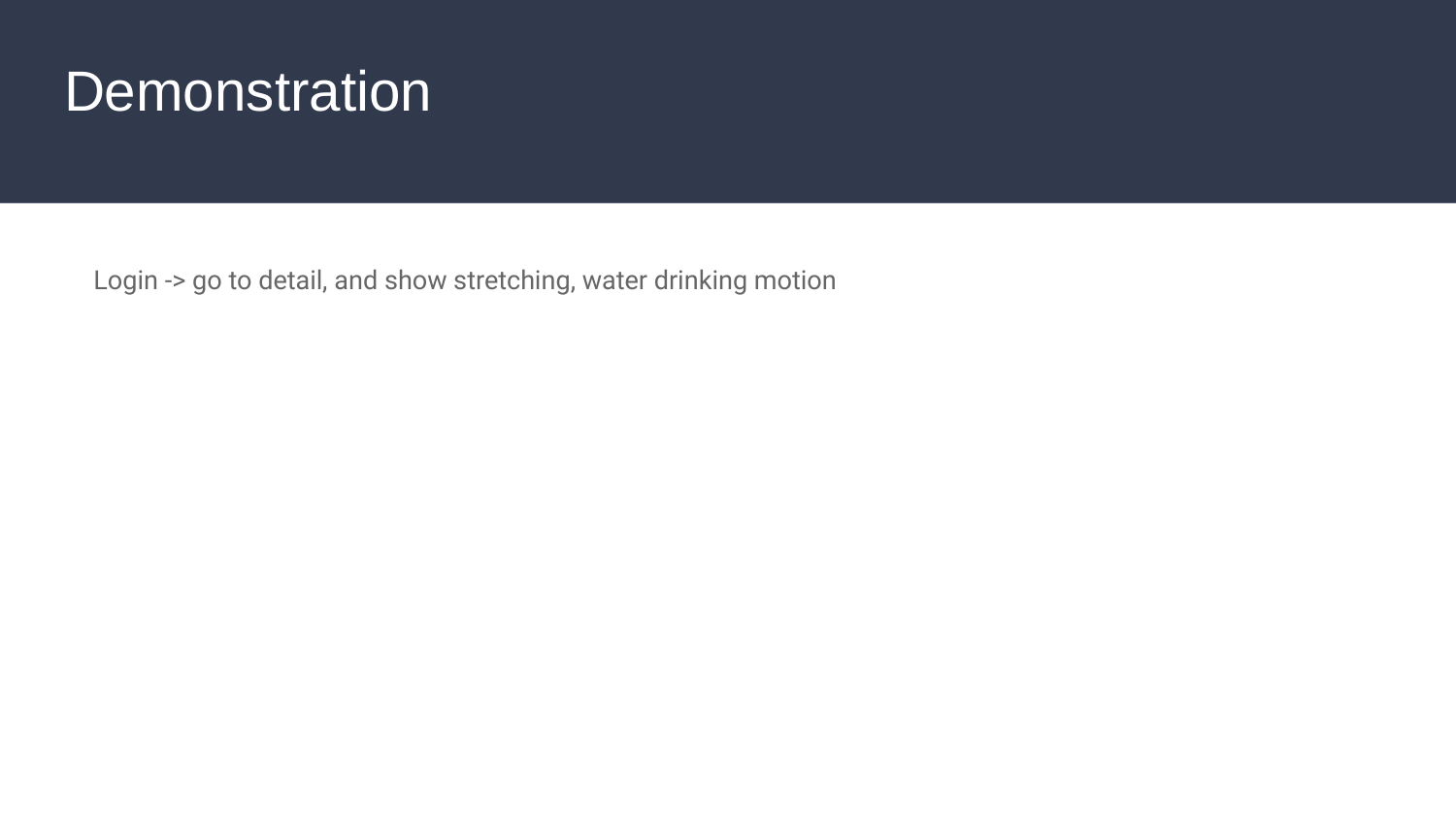

# Demonstration
Login -> go to detail, and show stretching, water drinking motion